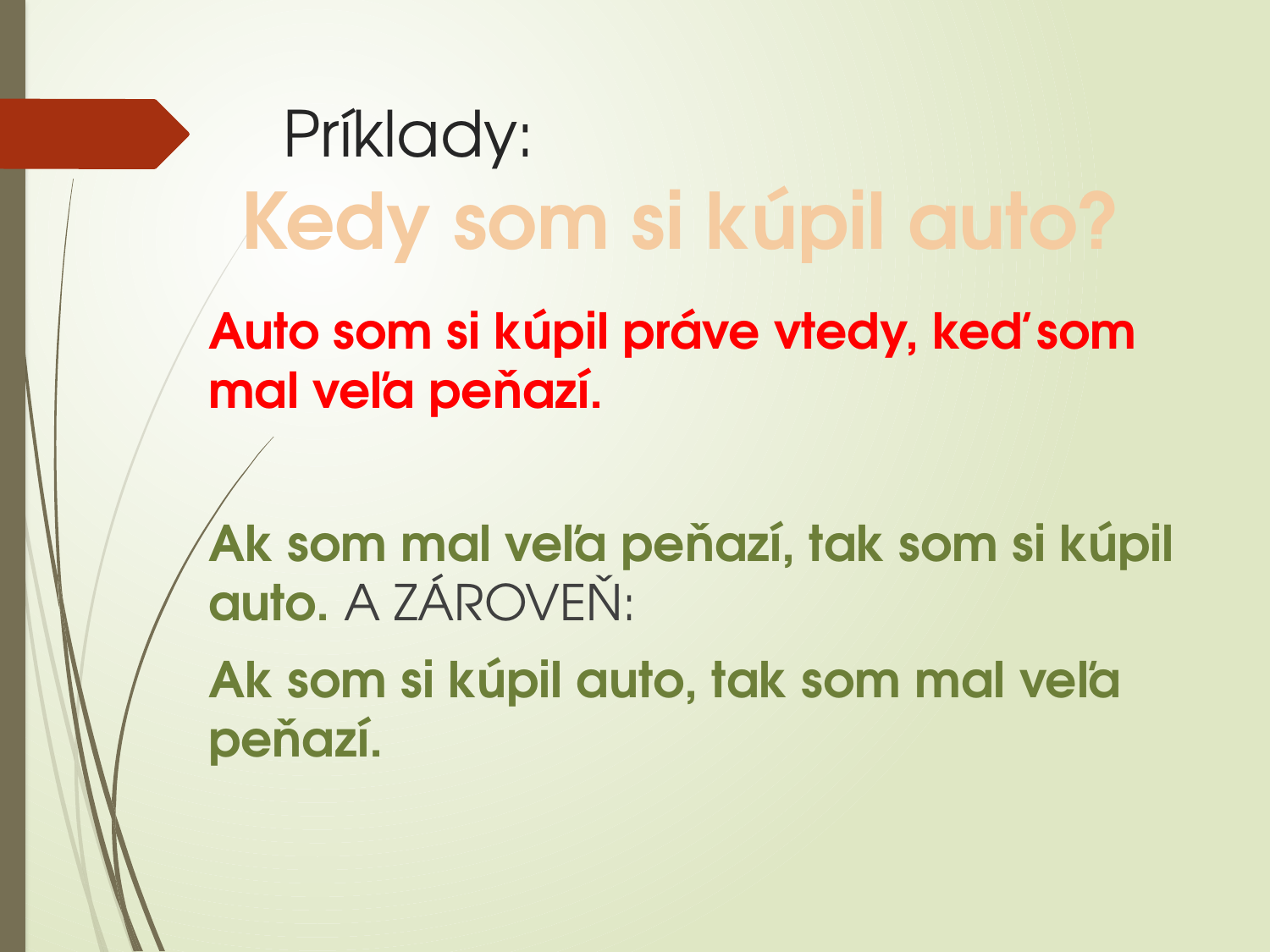

# Príklady:
Kedy som si kúpil auto?
Auto som si kúpil práve vtedy, keď som mal veľa peňazí.

Ak som mal veľa peňazí, tak som si kúpil auto. A ZÁROVEŇ:
Ak som si kúpil auto, tak som mal veľa peňazí.